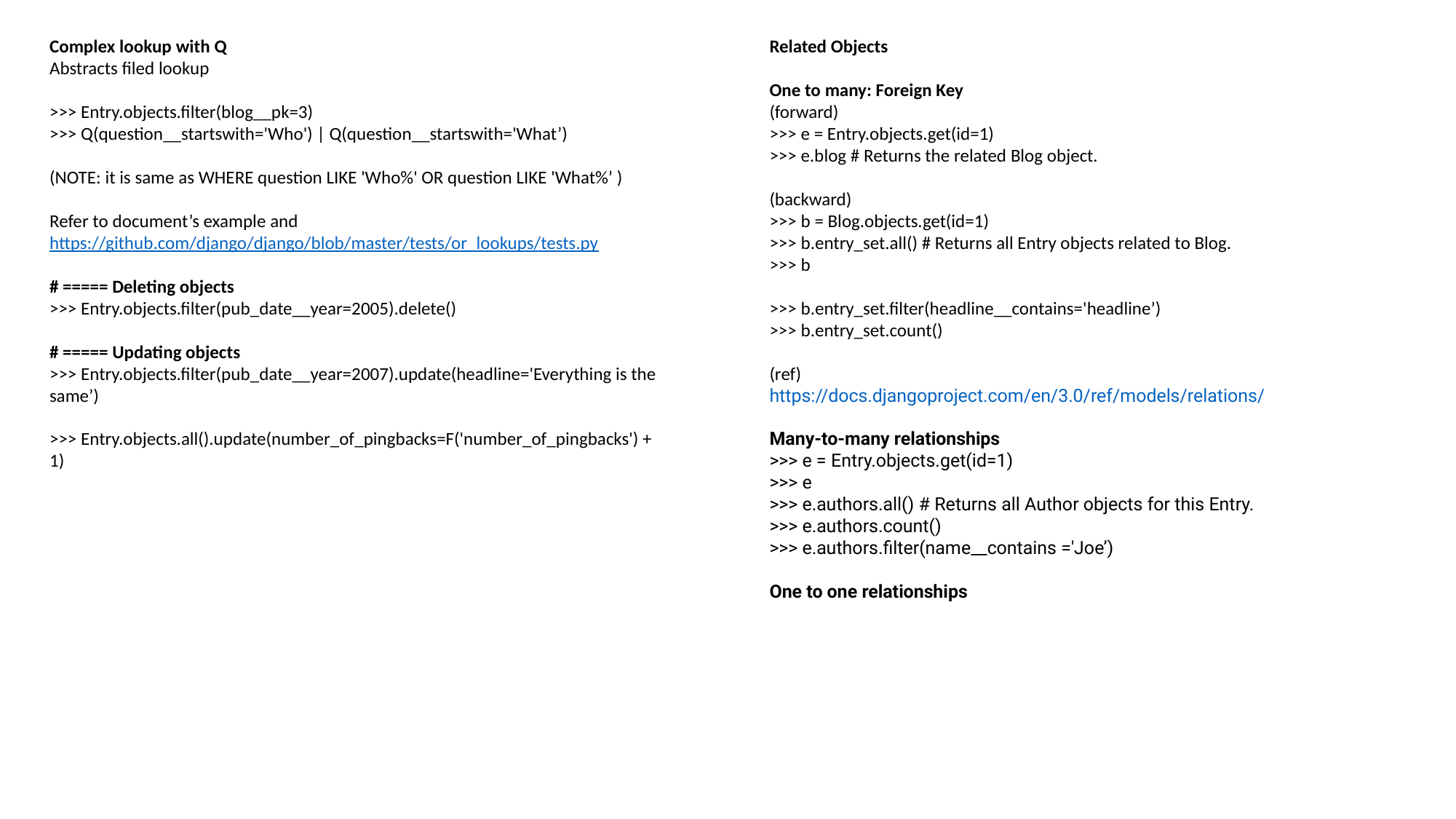

Complex lookup with Q
Abstracts filed lookup

>>> Entry.objects.filter(blog__pk=3)
>>> Q(question__startswith='Who') | Q(question__startswith='What’)

(NOTE: it is same as WHERE question LIKE 'Who%' OR question LIKE 'What%’ )

Refer to document’s example and https://github.com/django/django/blob/master/tests/or_lookups/tests.py

# ===== Deleting objects
>>> Entry.objects.filter(pub_date__year=2005).delete()

# ===== Updating objects
>>> Entry.objects.filter(pub_date__year=2007).update(headline='Everything is the same’)

>>> Entry.objects.all().update(number_of_pingbacks=F('number_of_pingbacks') + 1)
Related Objects

One to many: Foreign Key
(forward)
>>> e = Entry.objects.get(id=1)
>>> e.blog # Returns the related Blog object.

(backward)
>>> b = Blog.objects.get(id=1)
>>> b.entry_set.all() # Returns all Entry objects related to Blog.
>>> b

>>> b.entry_set.filter(headline__contains='headline’)
>>> b.entry_set.count()

(ref)
https://docs.djangoproject.com/en/3.0/ref/models/relations/

Many-to-many relationships
>>> e = Entry.objects.get(id=1)
>>> e
>>> e.authors.all() # Returns all Author objects for this Entry.
>>> e.authors.count()
>>> e.authors.filter(name__contains ='Joe’)

One to one relationships